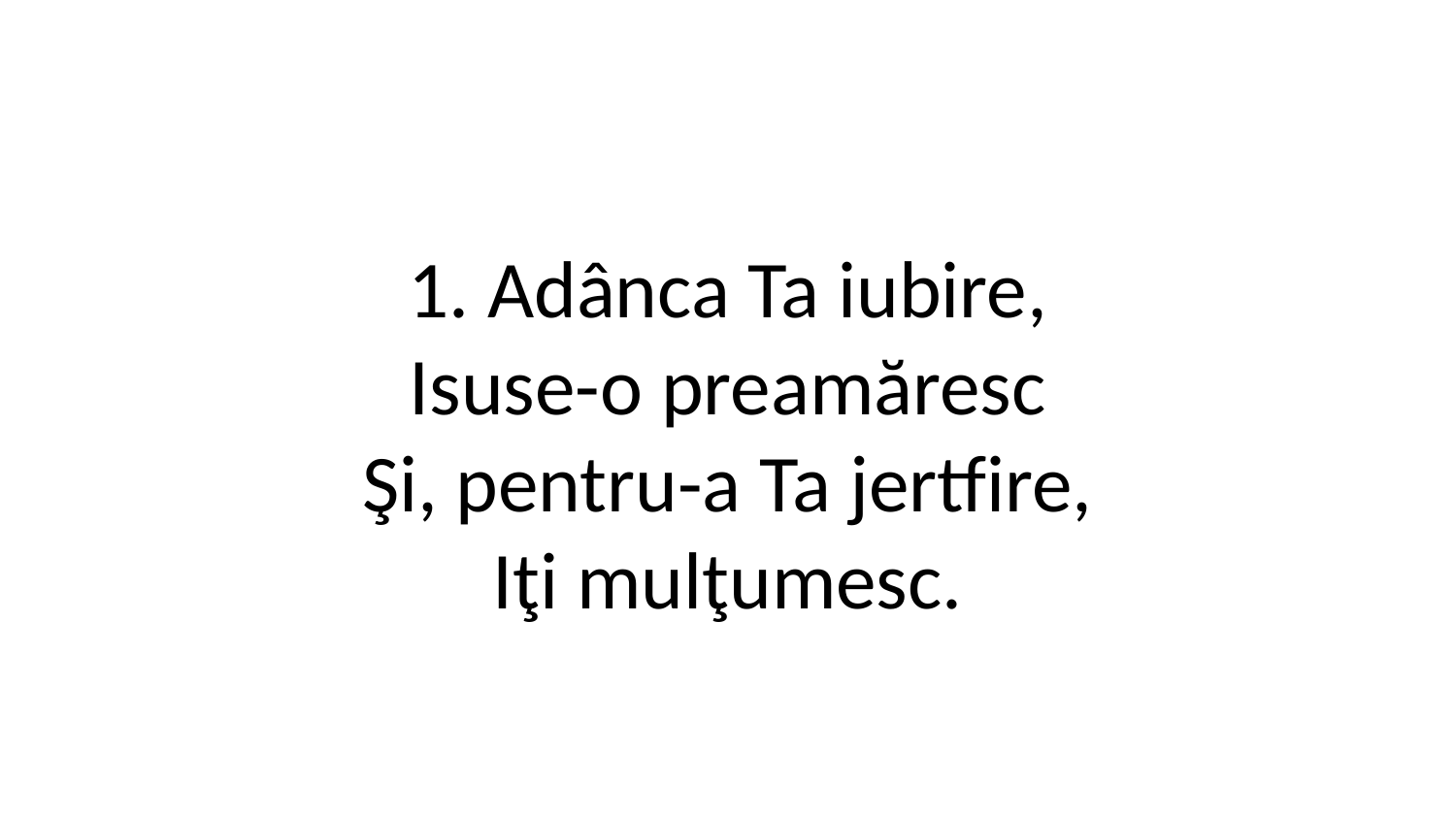

1. Adânca Ta iubire,
Isuse-o preamăresc
Şi, pentru-a Ta jertfire,
Iţi mulţumesc.